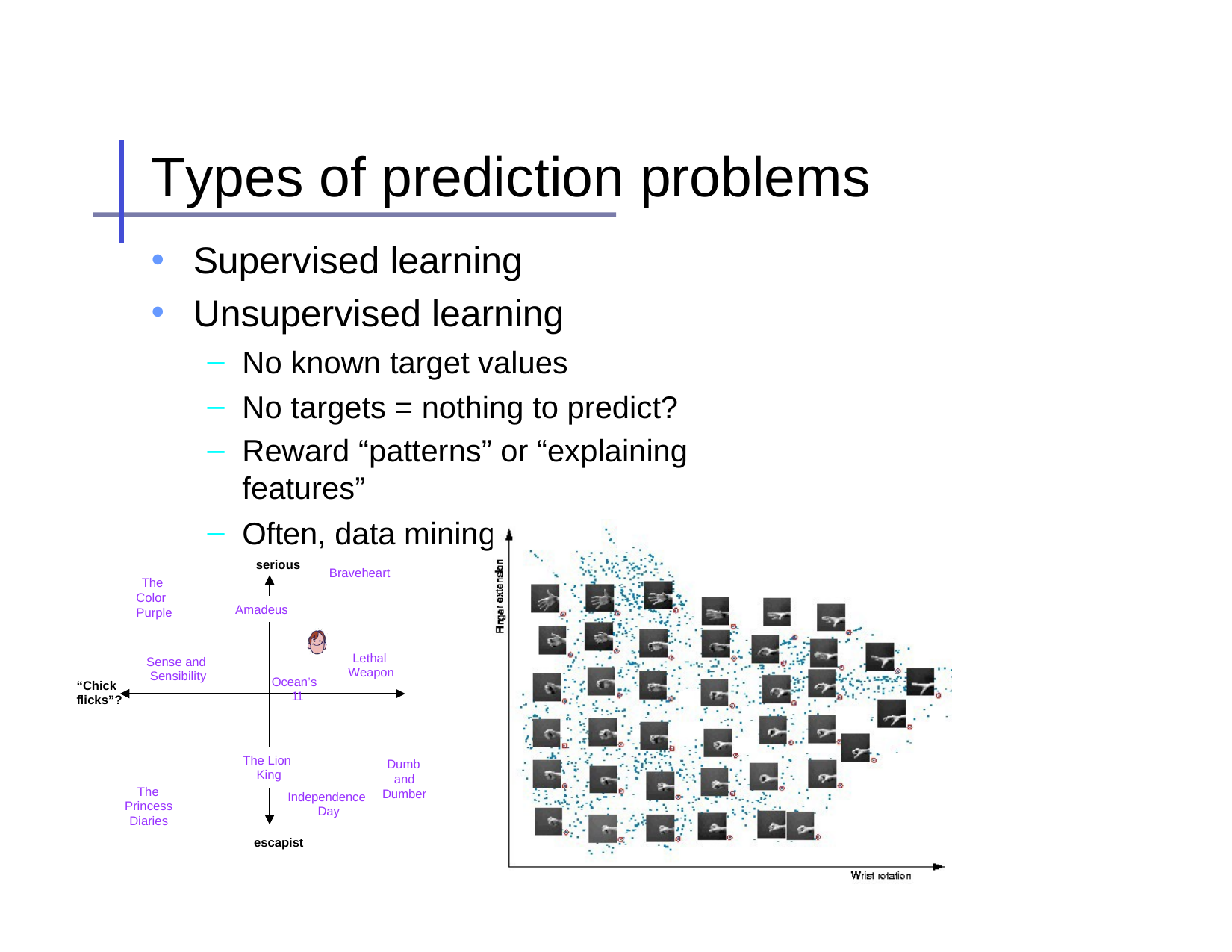

# Types of prediction problems
Supervised learning
Unsupervised learning
No known target values
No targets = nothing to predict?
Reward “patterns” or “explaining features”
Often, data mining

serious
Braveheart

The Color Purple

Amadeus

Lethal Weapon
Sense and Sensibility
Ocean’s 11
“Chick flicks”?

The Lion King
Dumb and Dumber
The Princess Diaries

Independence Day

escapist